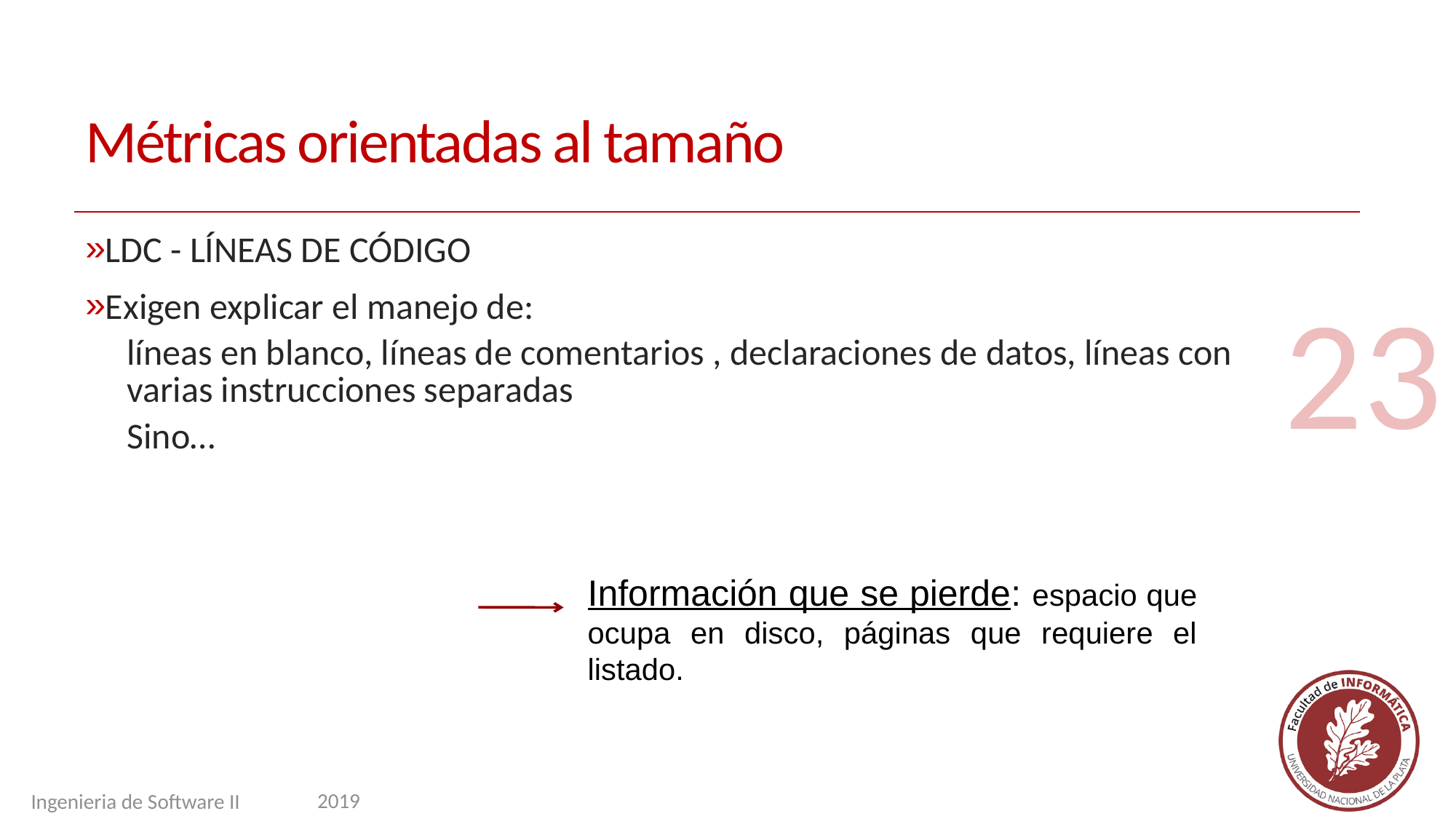

# Métricas orientadas al tamaño
LDC - LÍNEAS DE CÓDIGO
Exigen explicar el manejo de:
líneas en blanco, líneas de comentarios , declaraciones de datos, líneas con varias instrucciones separadas
Sino…

23
Información que se pierde: espacio que ocupa en disco, páginas que requiere el listado.

2019
Ingenieria de Software II